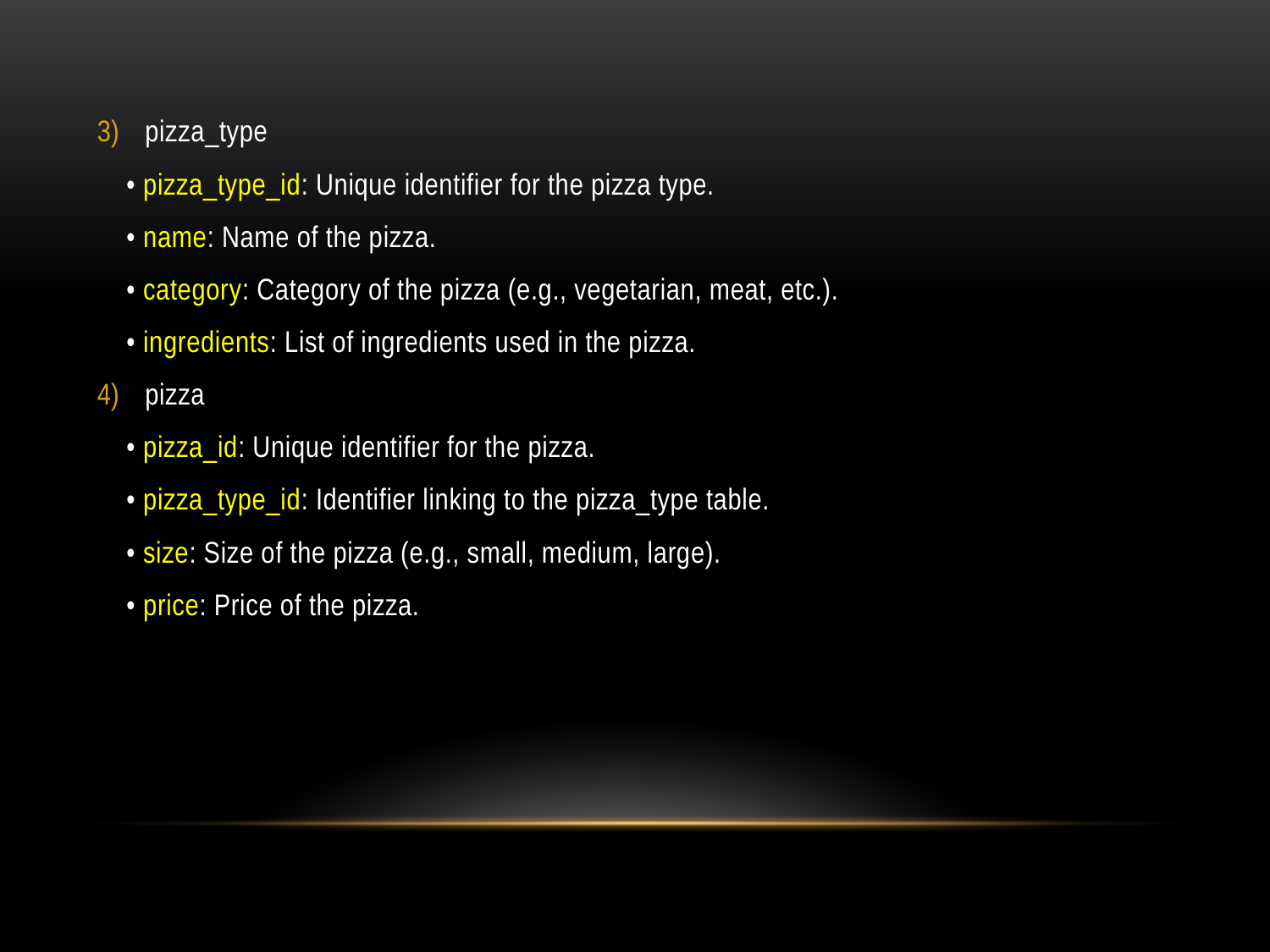

pizza_type
    • pizza_type_id: Unique identifier for the pizza type.
    • name: Name of the pizza.
    • category: Category of the pizza (e.g., vegetarian, meat, etc.).
    • ingredients: List of ingredients used in the pizza.
pizza
    • pizza_id: Unique identifier for the pizza.
    • pizza_type_id: Identifier linking to the pizza_type table.
    • size: Size of the pizza (e.g., small, medium, large).
    • price: Price of the pizza.